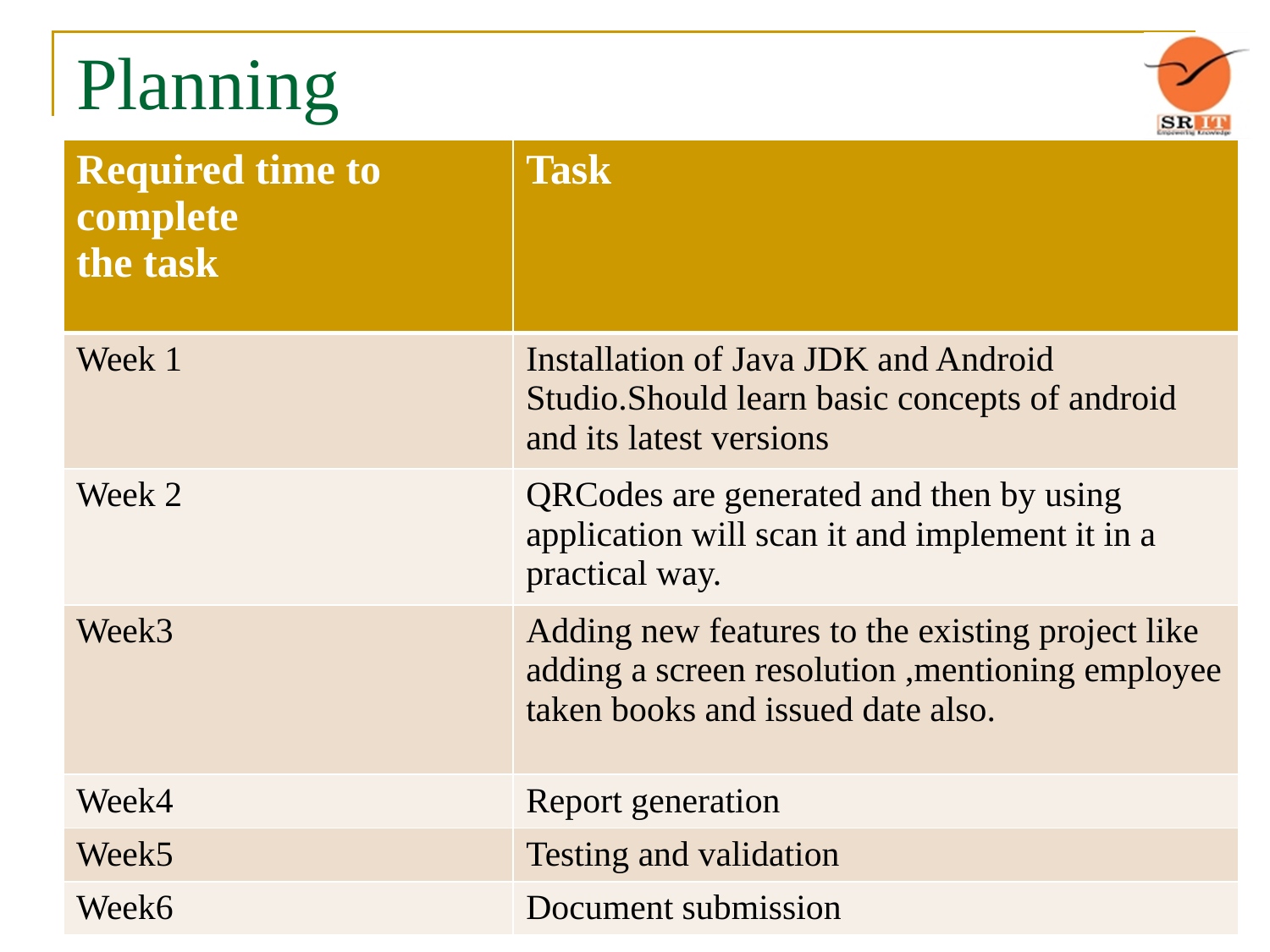

# Planning
| Required time to complete the task | Task |
| --- | --- |
| Week 1 | Installation of Java JDK and Android Studio.Should learn basic concepts of android and its latest versions |
| Week 2 | QRCodes are generated and then by using application will scan it and implement it in a practical way. |
| Week3 | Adding new features to the existing project like adding a screen resolution ,mentioning employee taken books and issued date also. |
| Week4 | Report generation |
| Week5 | Testing and validation |
| Week6 | Document submission |